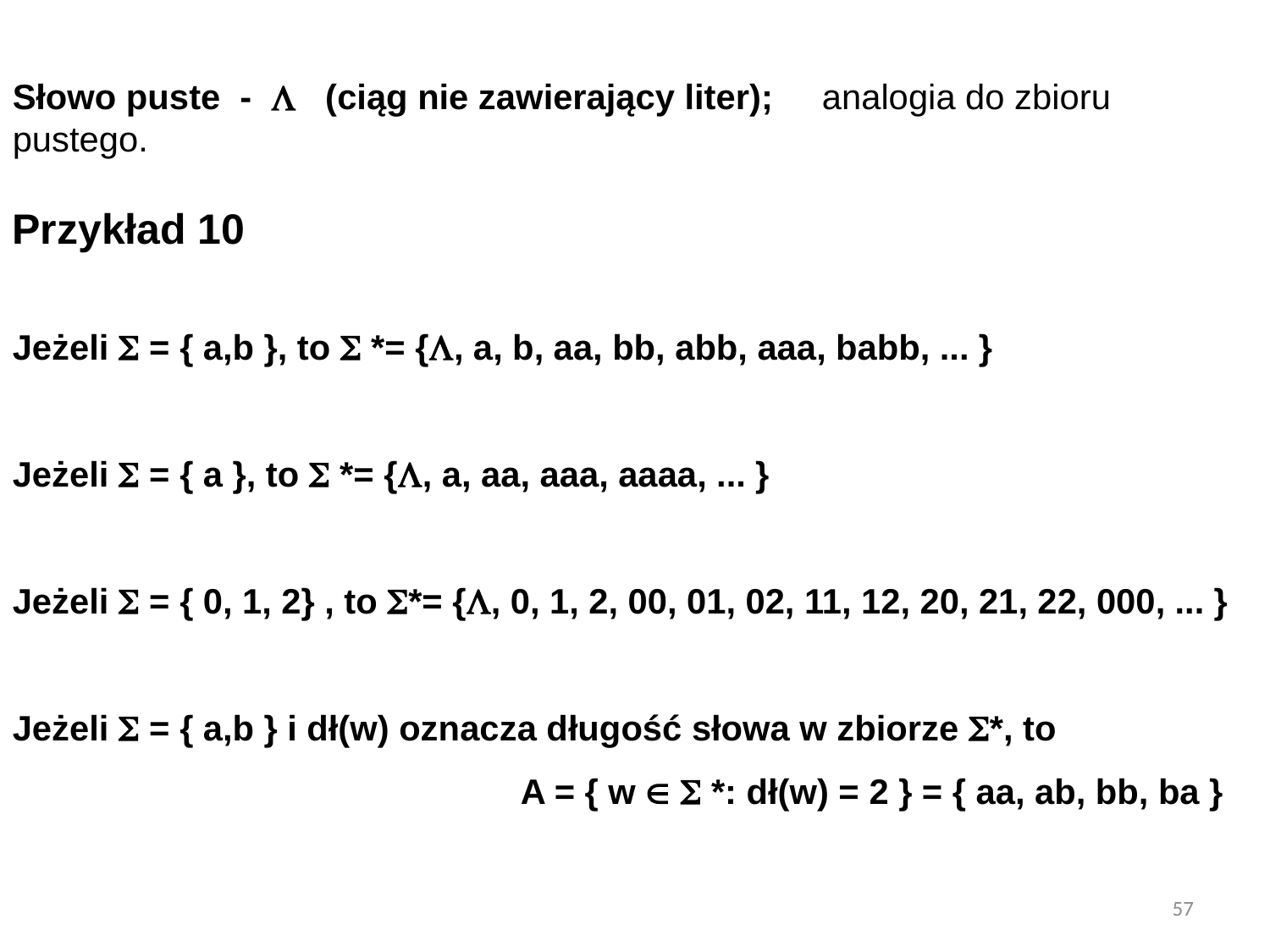

Słowo puste  -  Λ   (ciąg nie zawierający liter);     analogia do zbioru pustego.

Przykład 10

Jeżeli Σ = { a,b }, to Σ *= {Λ, a, b, aa, bb, abb, aaa, babb, ... }

Jeżeli Σ = { a }, to Σ *= {Λ, a, aa, aaa, aaaa, ... }

Jeżeli Σ = { 0, 1, 2} , to Σ*= {Λ, 0, 1, 2, 00, 01, 02, 11, 12, 20, 21, 22, 000, ... }

Jeżeli Σ = { a,b } i dł(w) oznacza długość słowa w zbiorze Σ*, to
				A = { w ∈ Σ *: dł(w) = 2 } = { aa, ab, bb, ba }
57